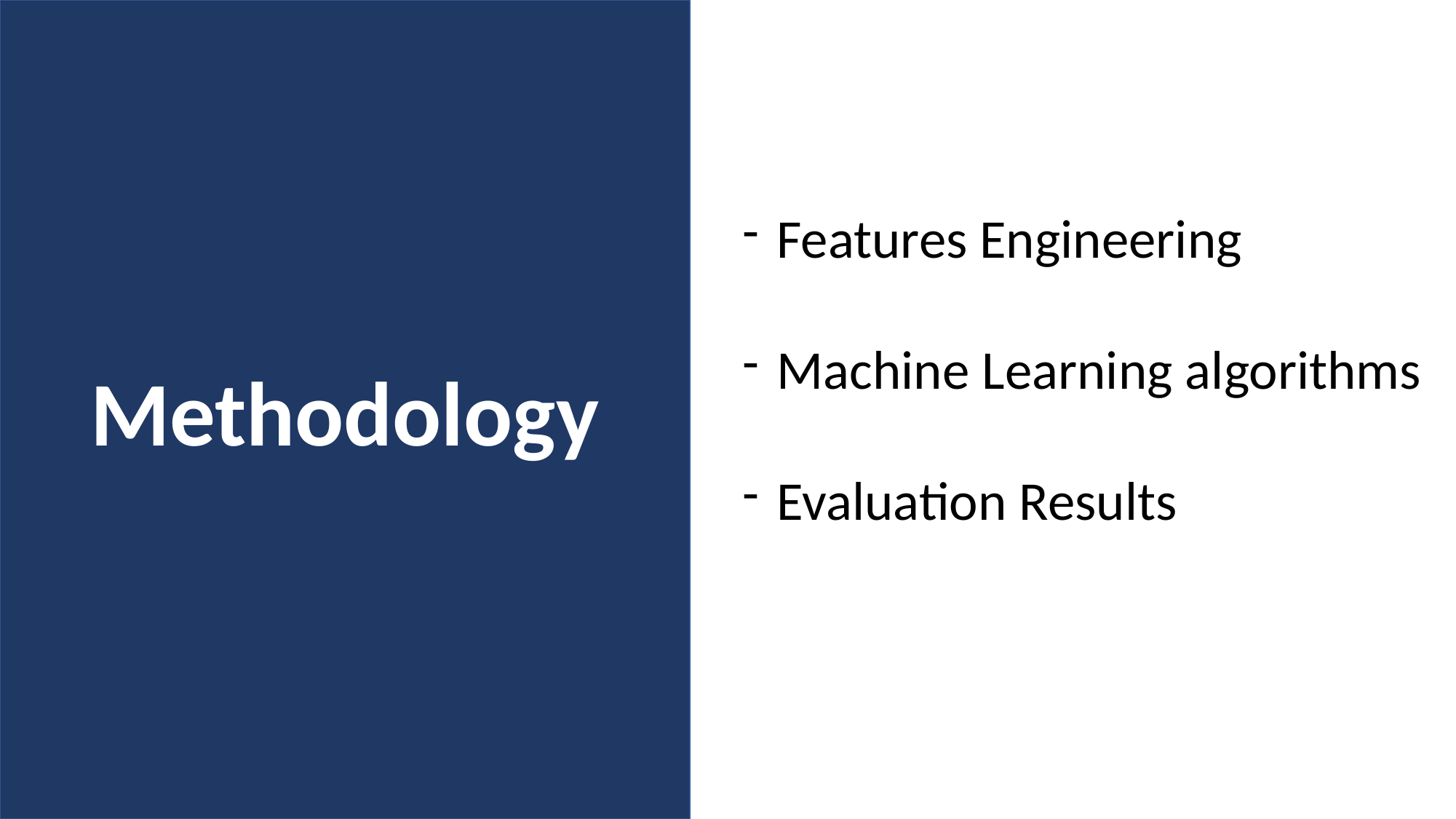

Methodology

Features Engineering

Machine Learning algorithms

Evaluation Results